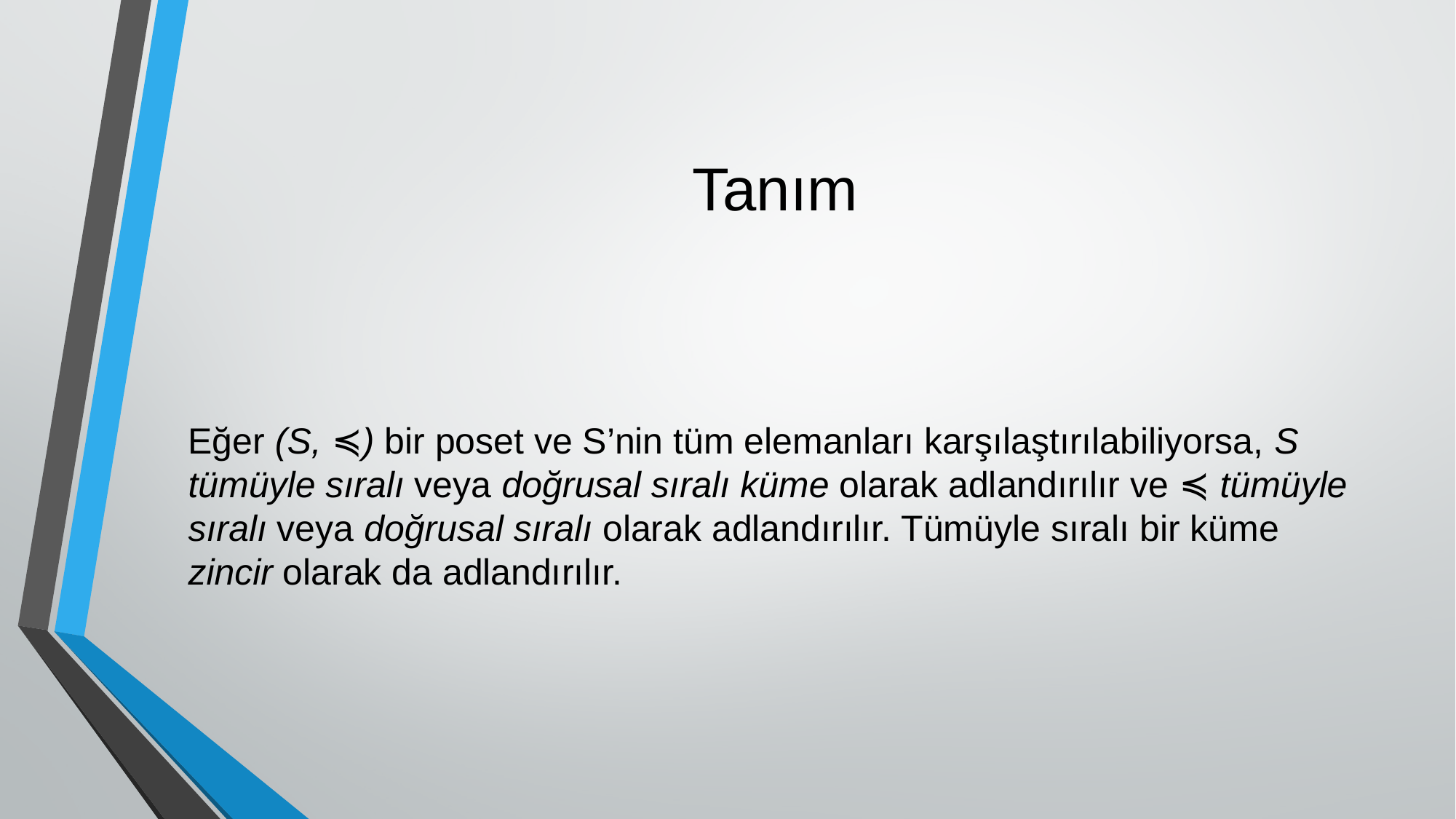

# Tanım
Eğer (S, ≼) bir poset ve S’nin tüm elemanları karşılaştırılabiliyorsa, S tümüyle sıralı veya doğrusal sıralı küme olarak adlandırılır ve ≼ tümüyle sıralı veya doğrusal sıralı olarak ad­landırılır. Tümüyle sıralı bir küme  zincir olarak da adlandırılır.